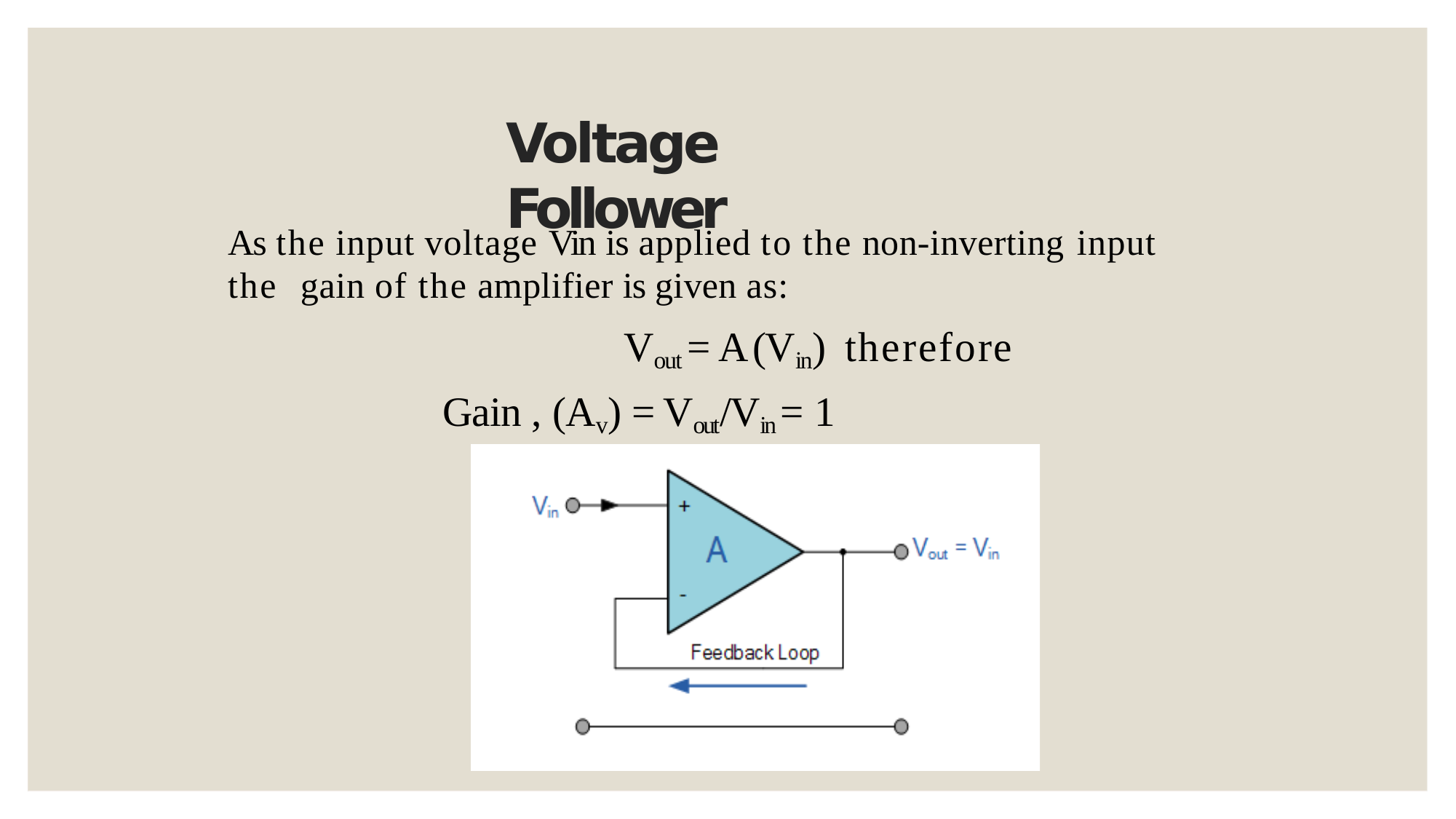

# Voltage Follower
As the input voltage Vin is applied to the non-inverting input the  gain of the amplifier is given as:
Vout = A (Vin)  therefore Gain , (Av) = Vout/Vin = 1